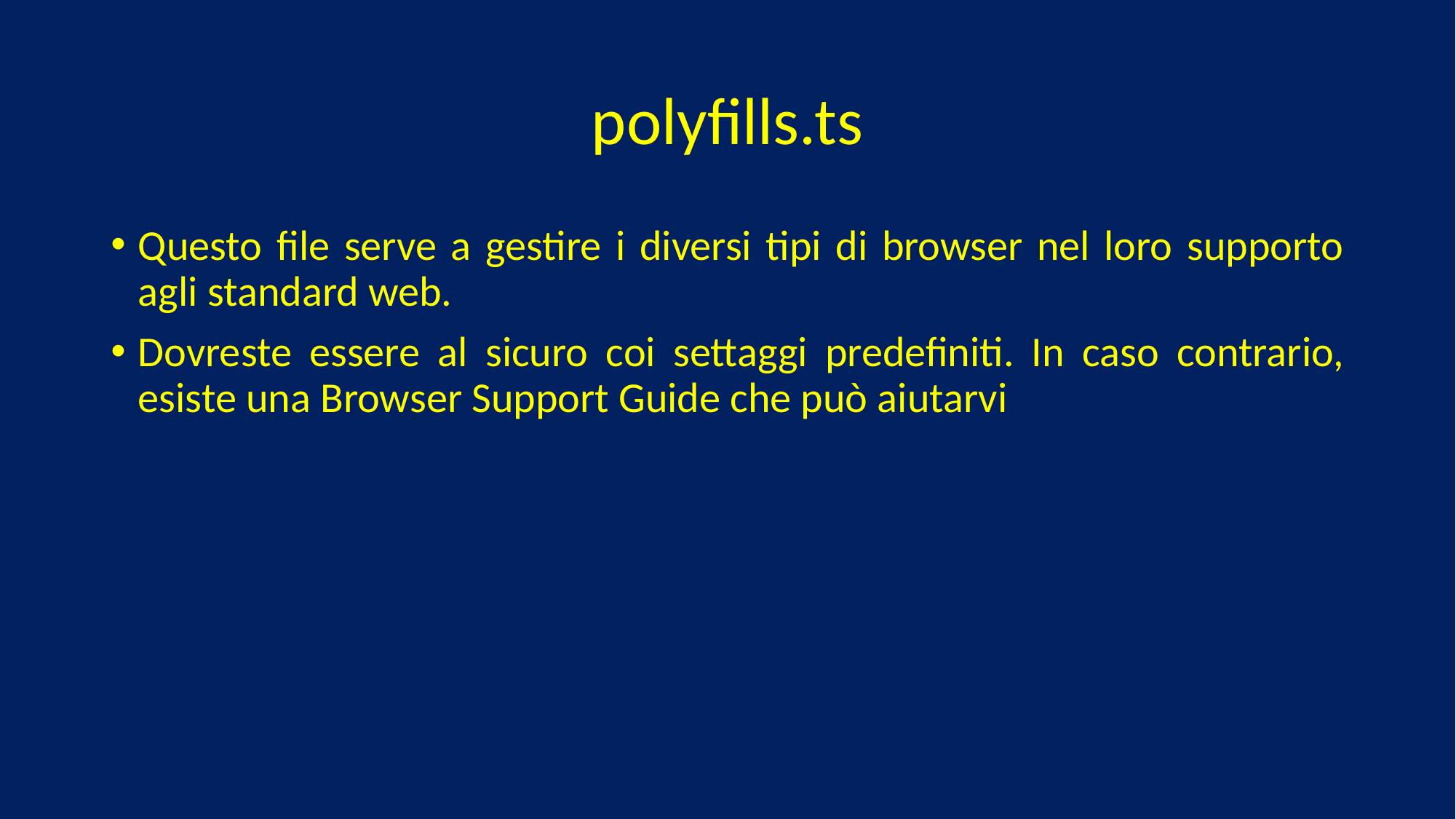

# polyfills.ts
Questo file serve a gestire i diversi tipi di browser nel loro supporto agli standard web.
Dovreste essere al sicuro coi settaggi predefiniti. In caso contrario, esiste una Browser Support Guide che può aiutarvi